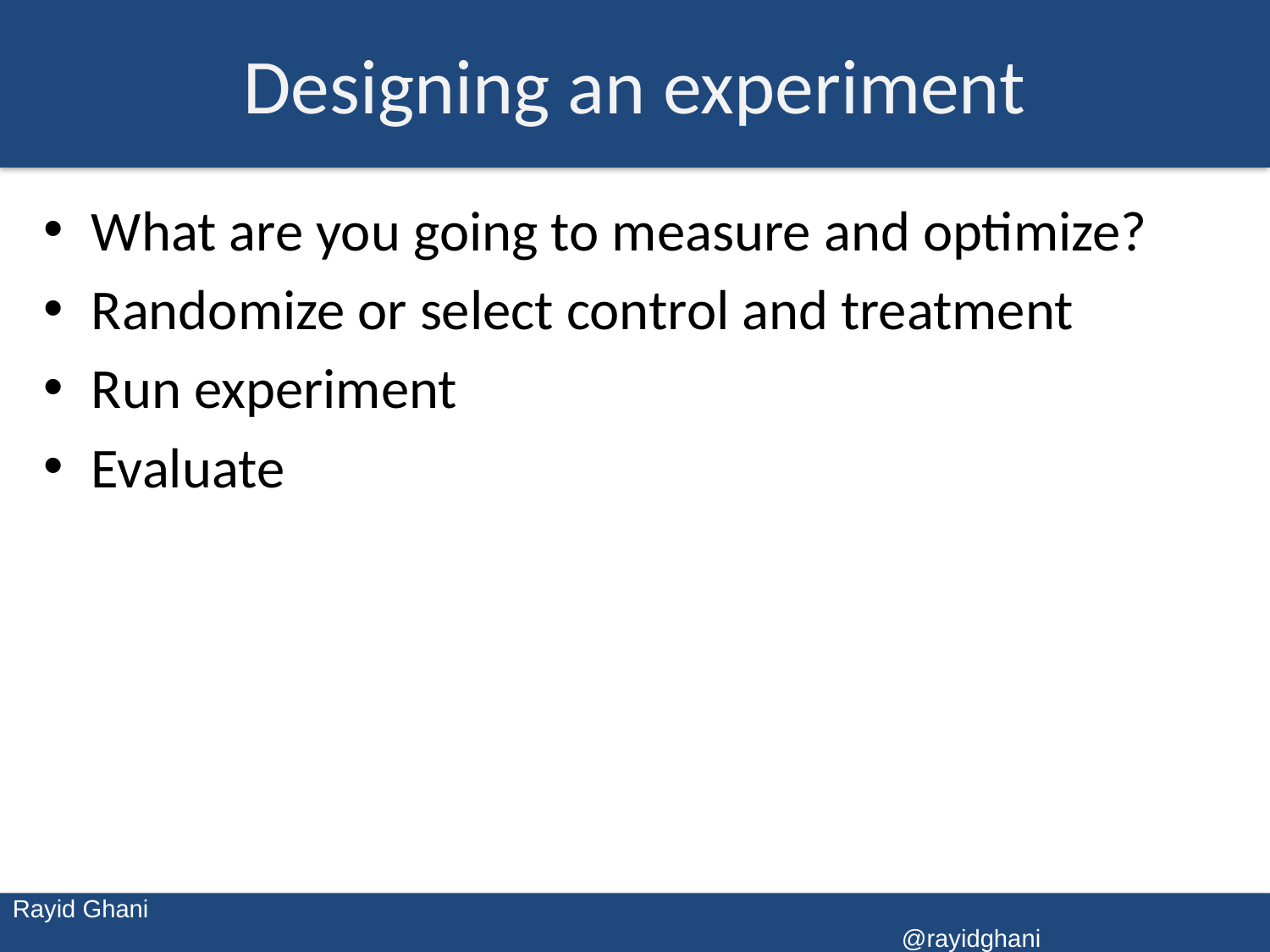

# Designing an experiment
What are you going to measure and optimize?
Randomize or select control and treatment
Run experiment
Evaluate